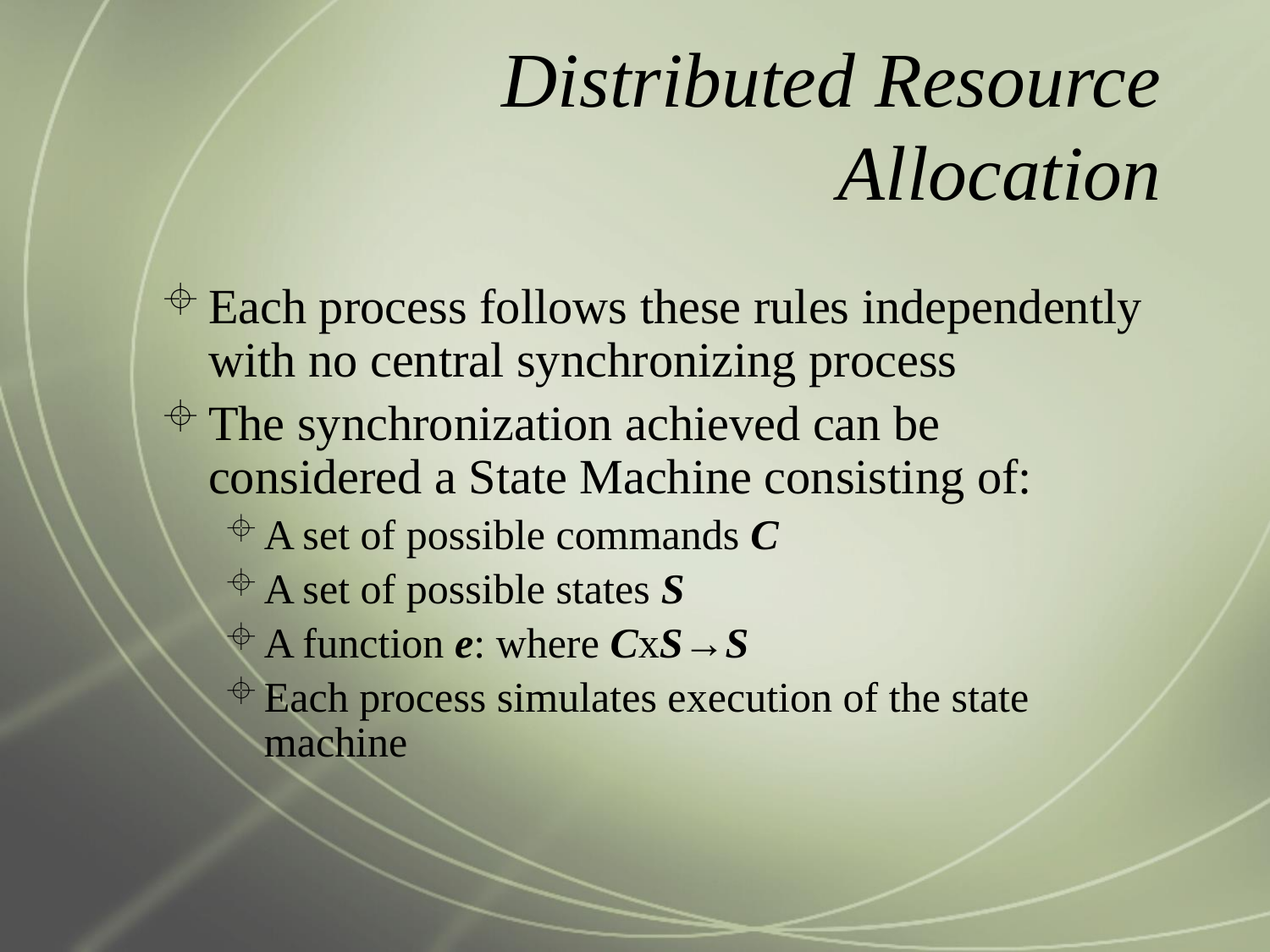

# Distributed Resource Allocation
Each process follows these rules independently with no central synchronizing process
The synchronization achieved can be considered a State Machine consisting of:
A set of possible commands C
A set of possible states S
A function e: where CxS→S
Each process simulates execution of the state machine